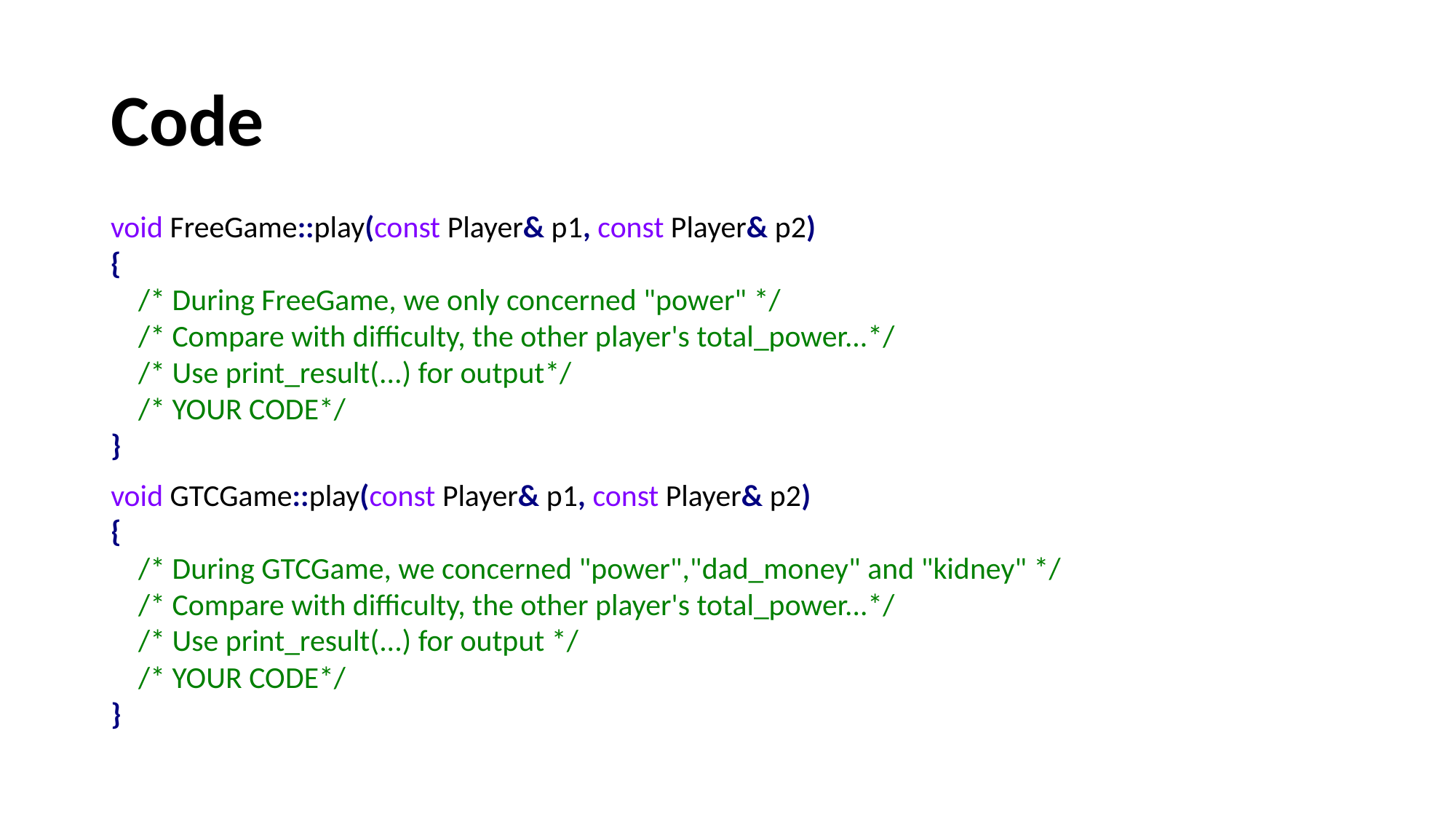

# Code
void FreeGame::play(const Player& p1, const Player& p2)
{
    /* During FreeGame, we only concerned "power" */
    /* Compare with difficulty, the other player's total_power...*/
    /* Use print_result(...) for output*/
    /* YOUR CODE*/
}
void GTCGame::play(const Player& p1, const Player& p2)
{
    /* During GTCGame, we concerned "power","dad_money" and "kidney" */
    /* Compare with difficulty, the other player's total_power...*/
    /* Use print_result(...) for output */
    /* YOUR CODE*/
}